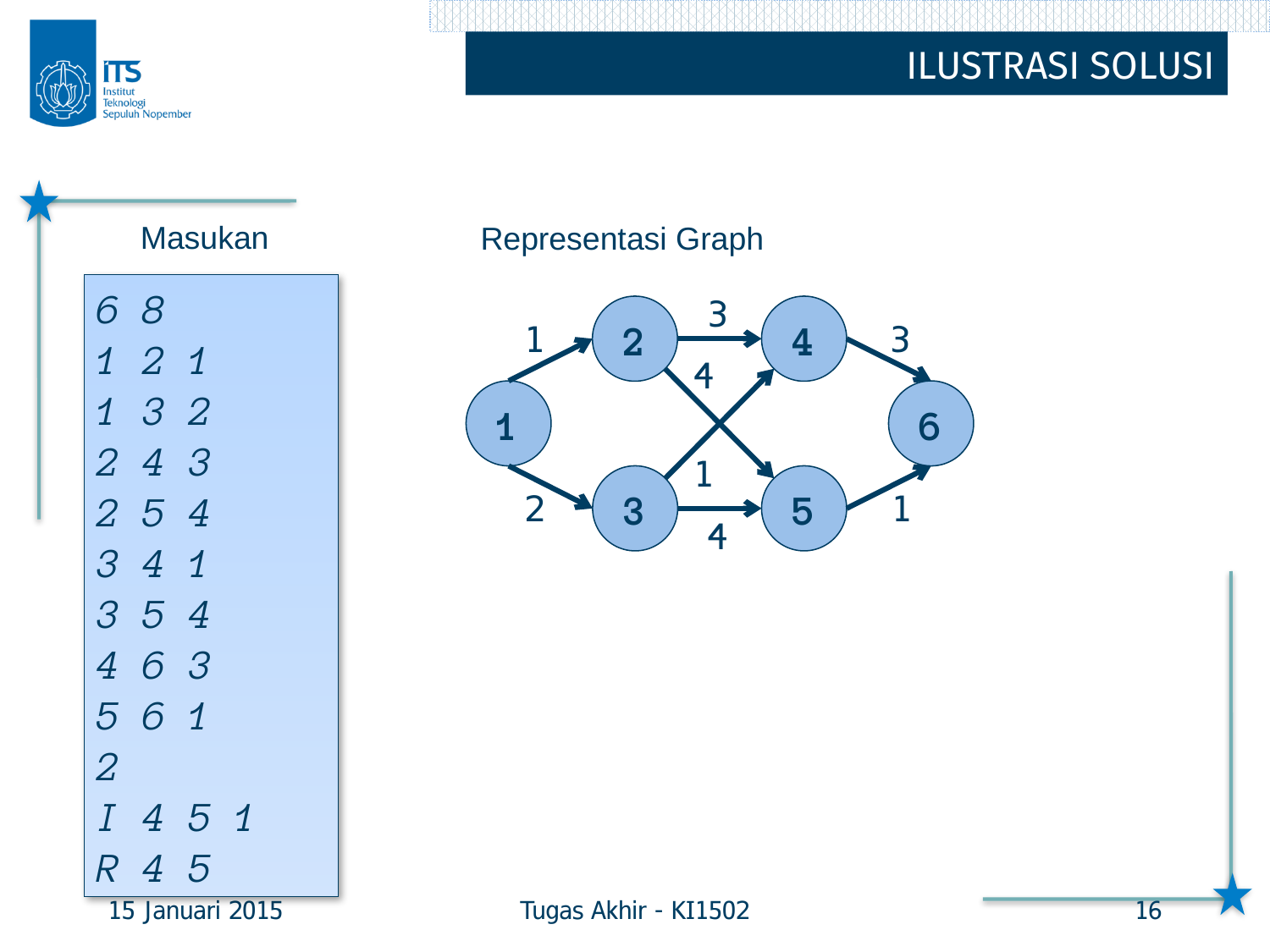

ILUSTRASI SOLUSI
Masukan
Representasi Graph
6 8
1 2 1
1 3 2
2 4 3
2 5 4
3 4 1
3 5 4
4 6 3
5 6 1
2
I 4 5 1
R 4 5
3
2
4
3
1
4
1
6
1
3
5
2
1
4
15 Januari 2015
Tugas Akhir - KI1502
16